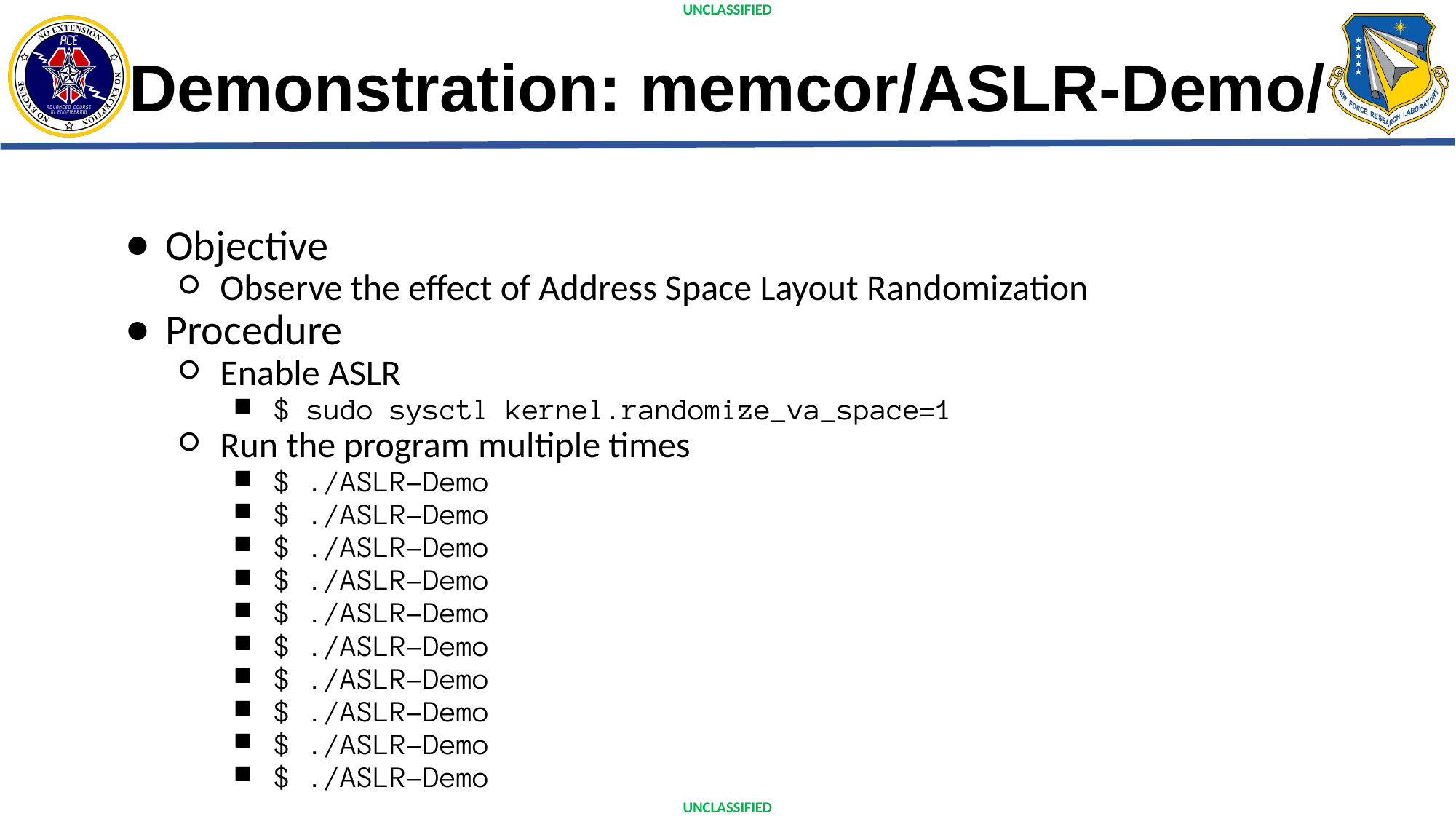

# Demonstration: memcor/ASLR-Demo/
Objective
Observe the effect of Address Space Layout Randomization
Procedure
Enable ASLR
$ sudo sysctl kernel.randomize_va_space=1
Run the program multiple times
$ ./ASLR-Demo
$ ./ASLR-Demo
$ ./ASLR-Demo
$ ./ASLR-Demo
$ ./ASLR-Demo
$ ./ASLR-Demo
$ ./ASLR-Demo
$ ./ASLR-Demo
$ ./ASLR-Demo
$ ./ASLR-Demo